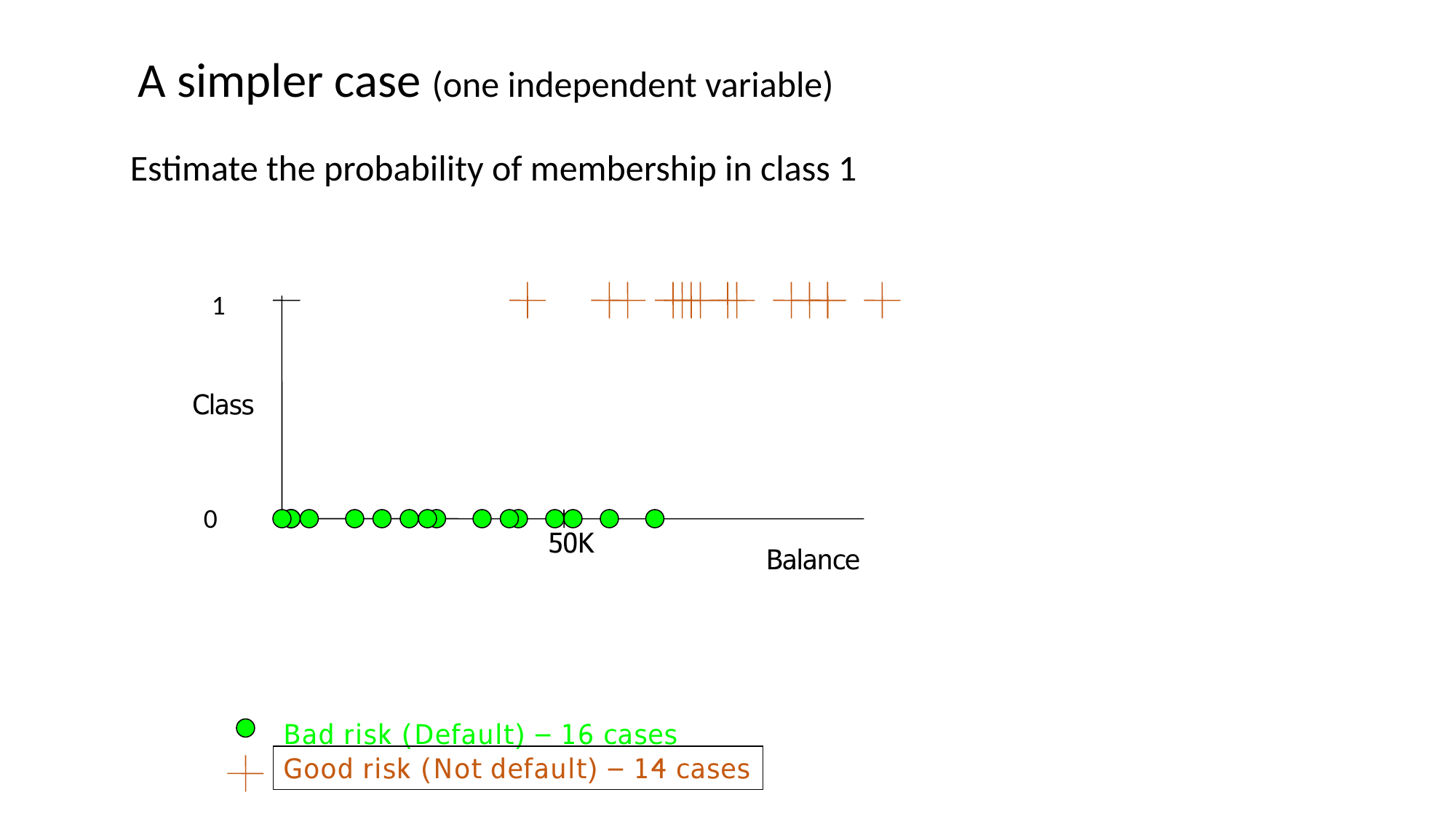

# A simpler case (one independent variable)
Estimate the probability of membership in class 1

1

Class
0

50K
Balance
Bad risk (Default) – 16 cases

Good risk (Not default) – 14 cases